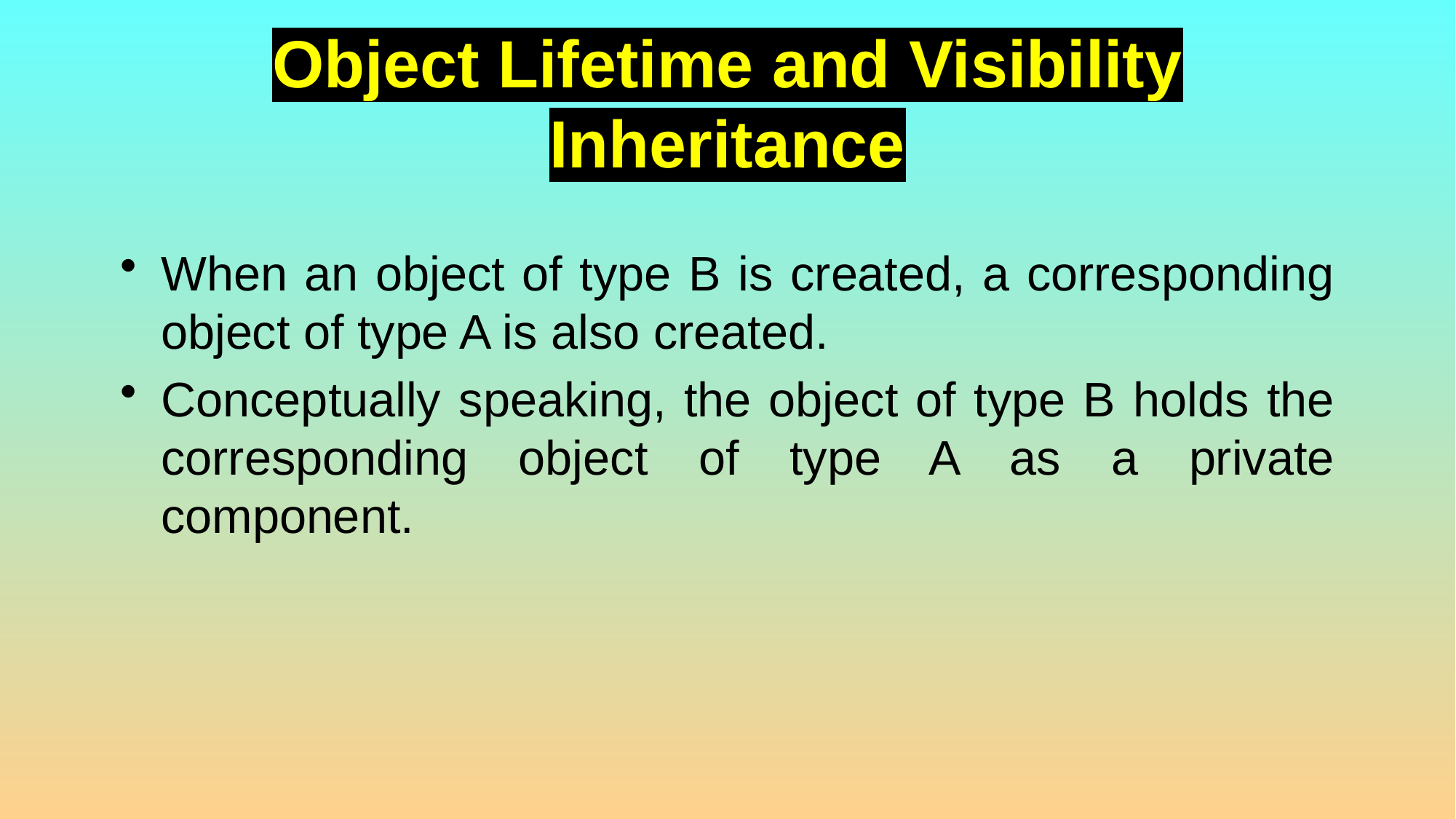

# Object Lifetime and Visibility Inheritance
When an object of type B is created, a corresponding object of type A is also created.
Conceptually speaking, the object of type B holds the corresponding object of type A as a private component.